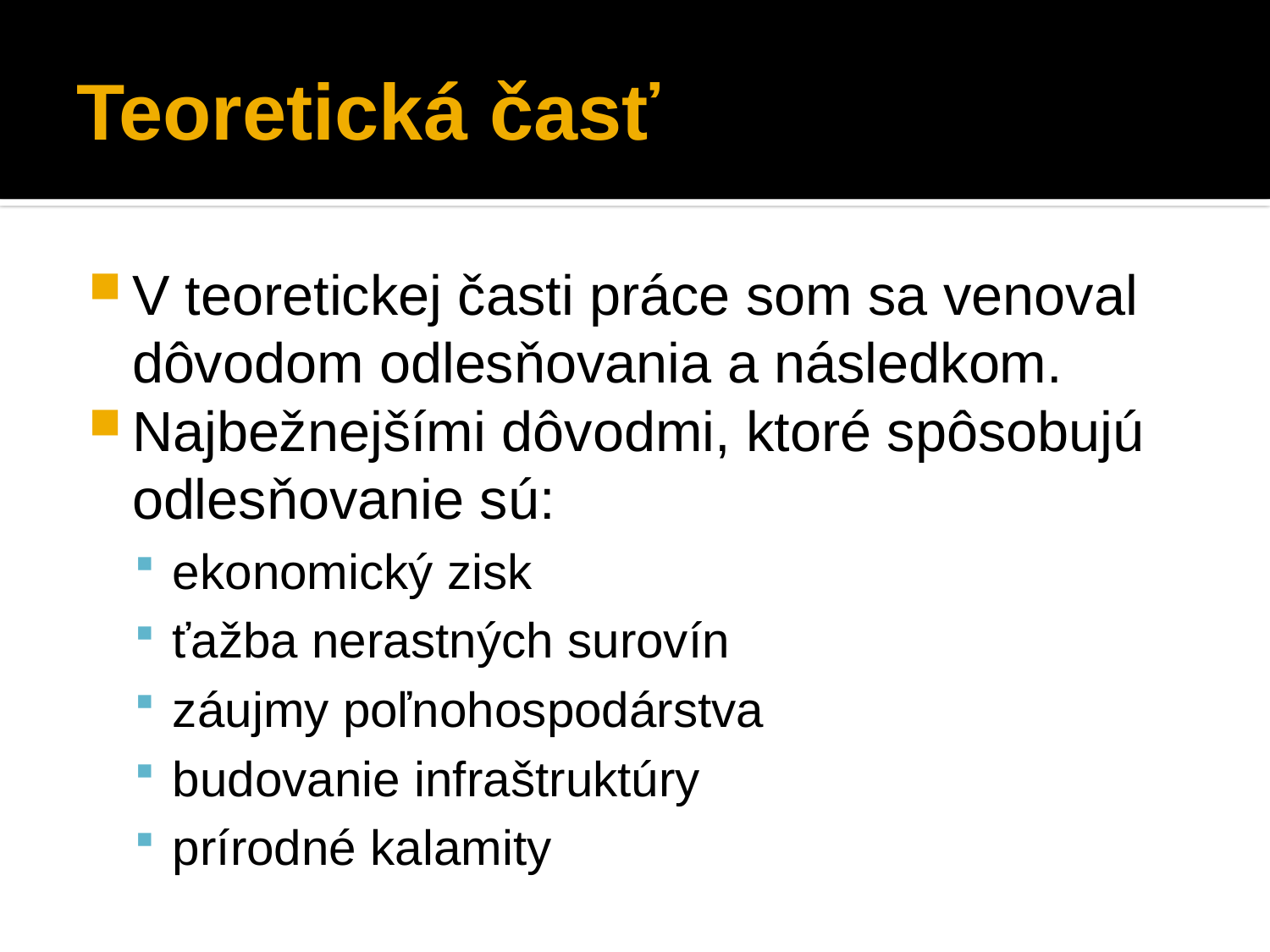

# Teoretická časť
V teoretickej časti práce som sa venoval dôvodom odlesňovania a následkom.
Najbežnejšími dôvodmi, ktoré spôsobujú odlesňovanie sú:
ekonomický zisk
ťažba nerastných surovín
záujmy poľnohospodárstva
budovanie infraštruktúry
prírodné kalamity